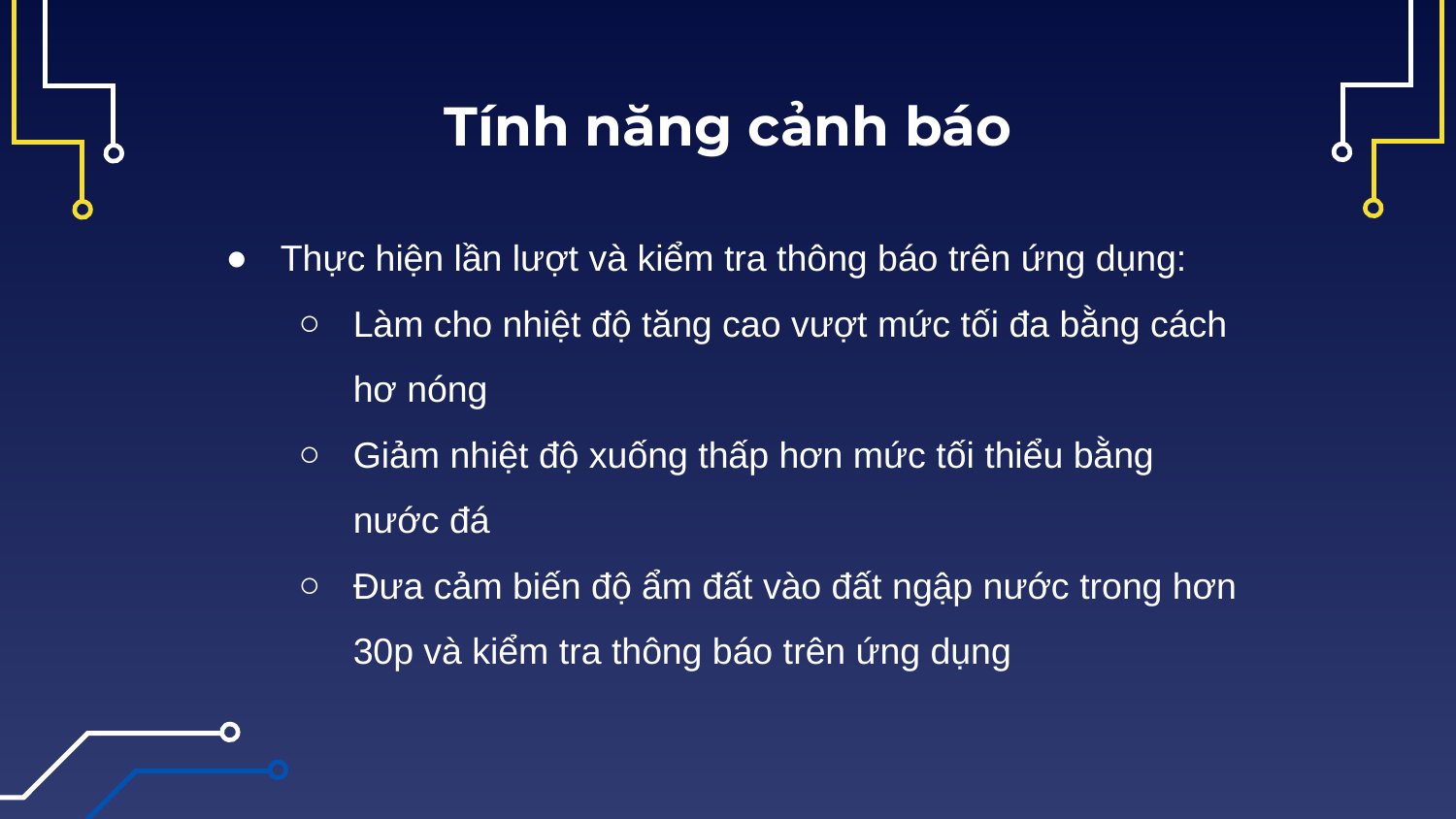

# Tính năng cảnh báo

Thực hiện lần lượt và kiểm tra thông báo trên ứng dụng:
Làm cho nhiệt độ tăng cao vượt mức tối đa bằng cách hơ nóng
Giảm nhiệt độ xuống thấp hơn mức tối thiểu bằng nước đá
Đưa cảm biến độ ẩm đất vào đất ngập nước trong hơn 30p và kiểm tra thông báo trên ứng dụng